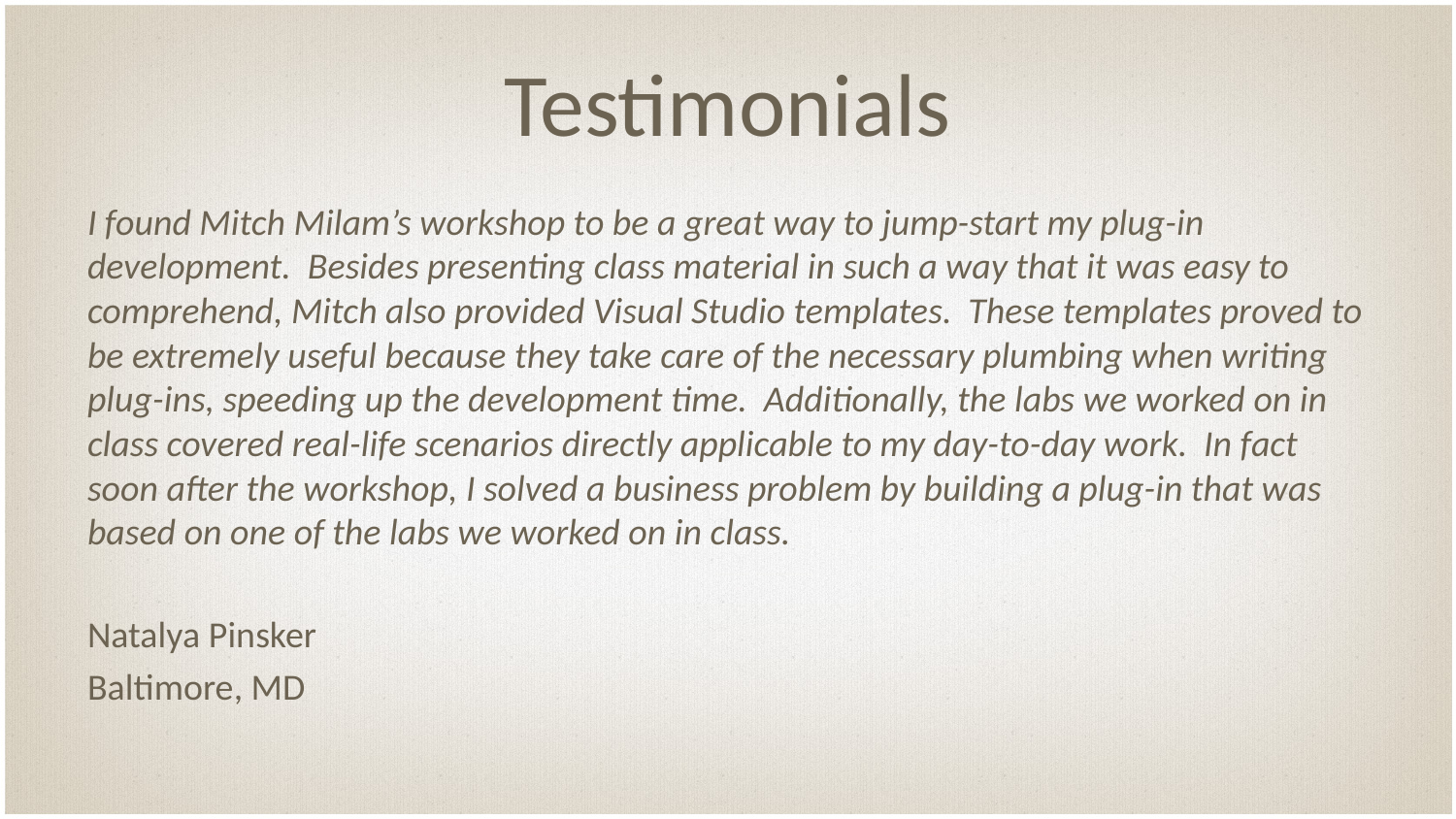

# Testimonials
I found Mitch Milam’s workshop to be a great way to jump-start my plug-in development.  Besides presenting class material in such a way that it was easy to comprehend, Mitch also provided Visual Studio templates.  These templates proved to be extremely useful because they take care of the necessary plumbing when writing plug-ins, speeding up the development time.  Additionally, the labs we worked on in class covered real-life scenarios directly applicable to my day-to-day work.  In fact soon after the workshop, I solved a business problem by building a plug-in that was based on one of the labs we worked on in class.

Natalya Pinsker
Baltimore, MD